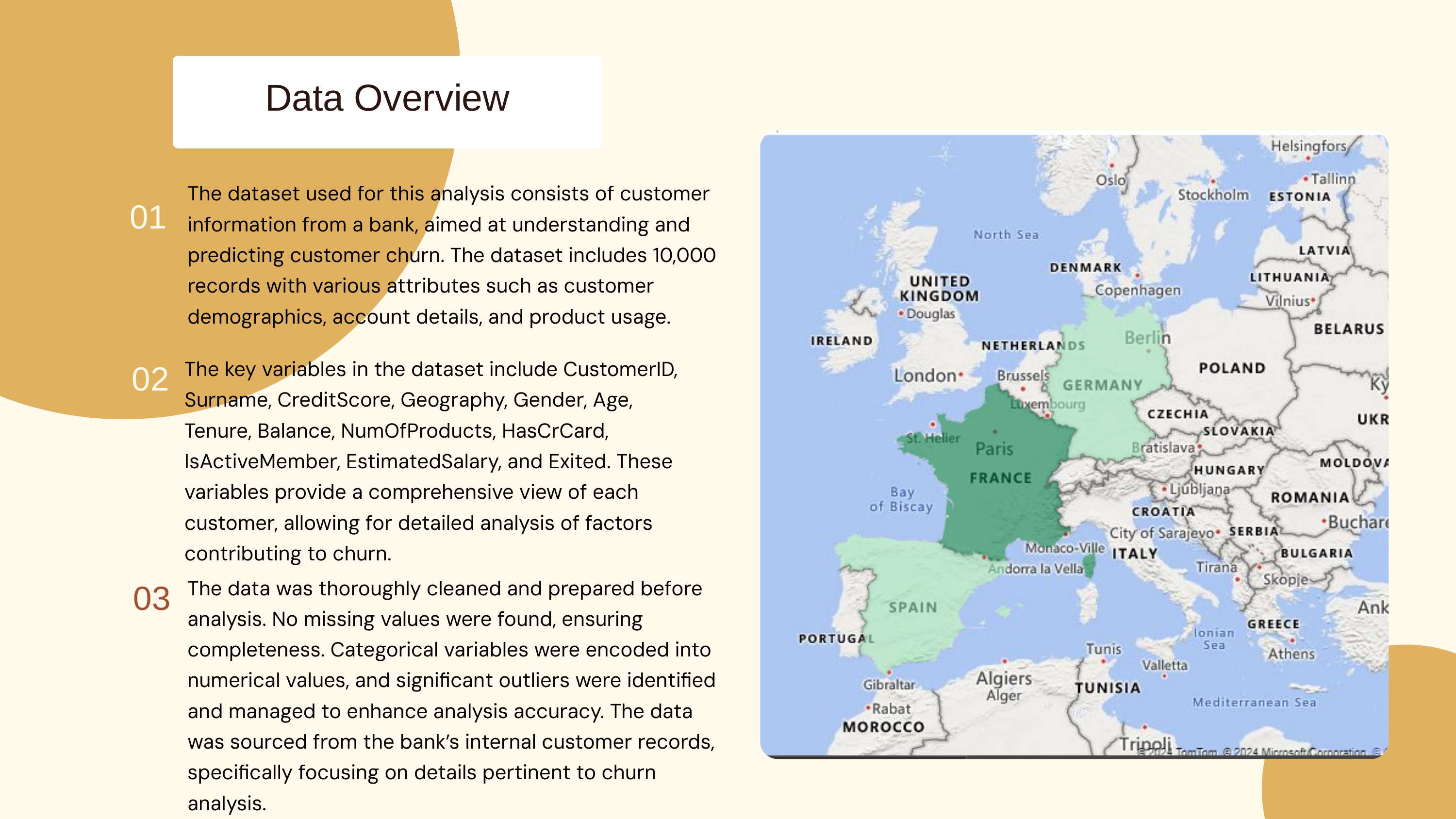

Data Overview

The dataset used for this analysis consists of customer information from a bank, aimed at understanding and predicting customer churn. The dataset includes 10,000 records with various attributes such as customer demographics, account details, and product usage.
01
02
The key variables in the dataset include CustomerID, Surname, CreditScore, Geography, Gender, Age, Tenure, Balance, NumOfProducts, HasCrCard, IsActiveMember, EstimatedSalary, and Exited. These variables provide a comprehensive view of each customer, allowing for detailed analysis of factors contributing to churn.
03
The data was thoroughly cleaned and prepared before analysis. No missing values were found, ensuring completeness. Categorical variables were encoded into numerical values, and significant outliers were identified and managed to enhance analysis accuracy. The data was sourced from the bank’s internal customer records, specifically focusing on details pertinent to churn analysis.